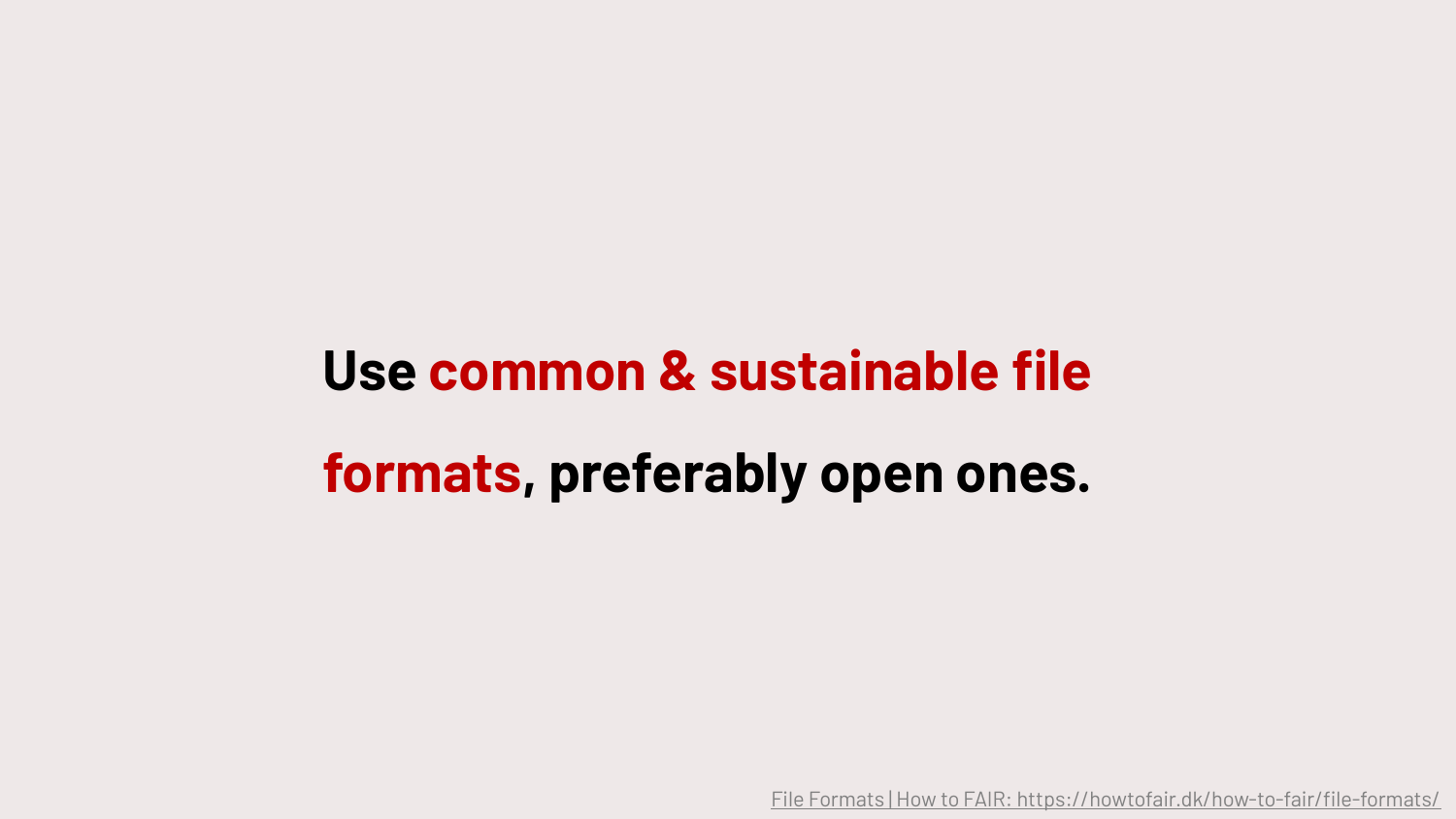

Use common & sustainable file formats, preferably open ones.
File Formats | How to FAIR: https://howtofair.dk/how-to-fair/file-formats/